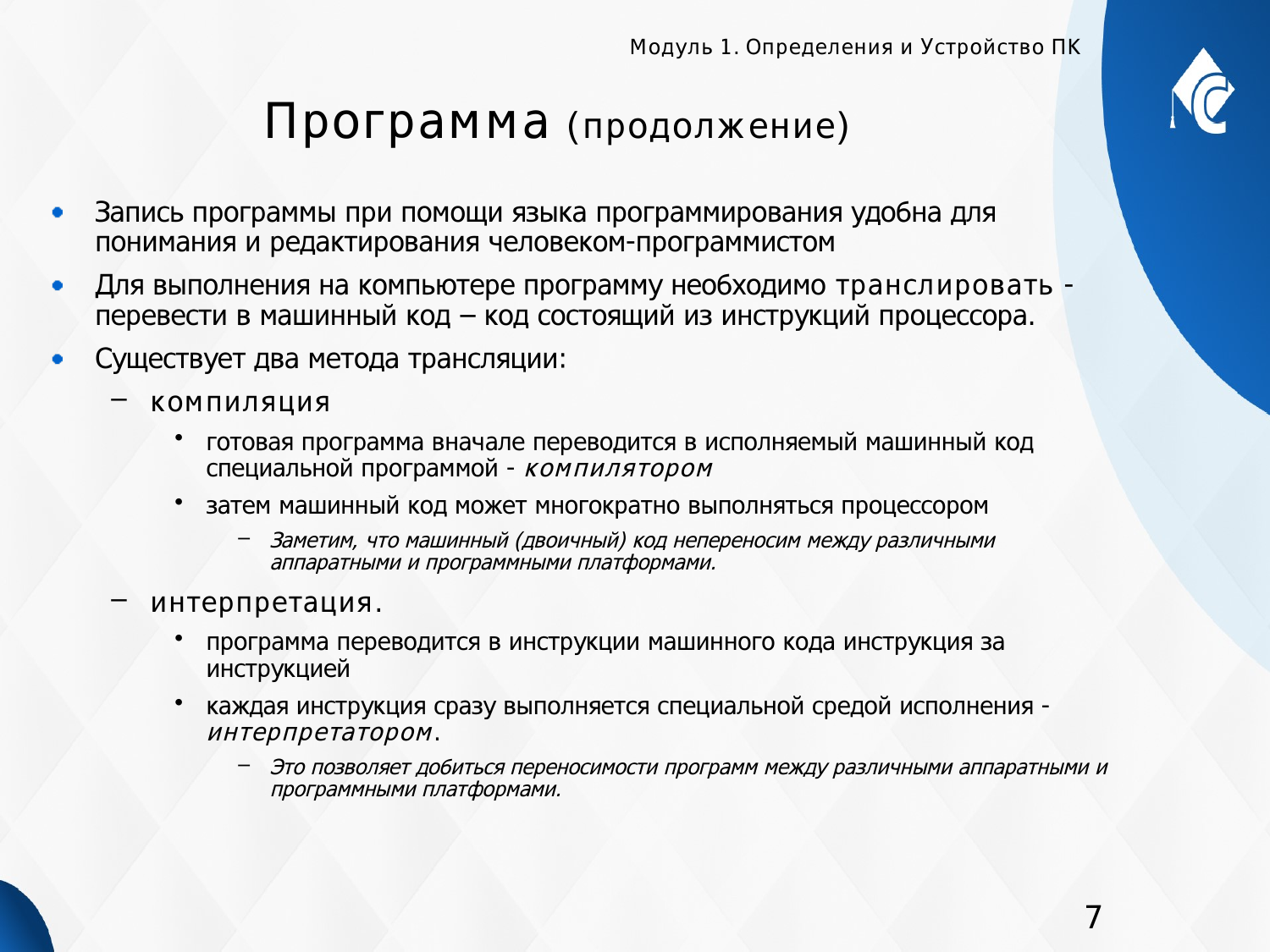

Модуль 1. Определения и Устройство ПК
# Программа (продолжение)
Запись программы при помощи языка программирования удобна для понимания и редактирования человеком-программистом
Для выполнения на компьютере программу необходимо транслировать - перевести в машинный код – код состоящий из инструкций процессора.
Существует два метода трансляции:
компиляция
готовая программа вначале переводится в исполняемый машинный код специальной программой - компилятором
затем машинный код может многократно выполняться процессором
Заметим, что машинный (двоичный) код непереносим между различными аппаратными и программными платформами.
интерпретация.
программа переводится в инструкции машинного кода инструкция за инструкцией
каждая инструкция сразу выполняется специальной средой исполнения - интерпретатором.
Это позволяет добиться переносимости программ между различными аппаратными и программными платформами.
7